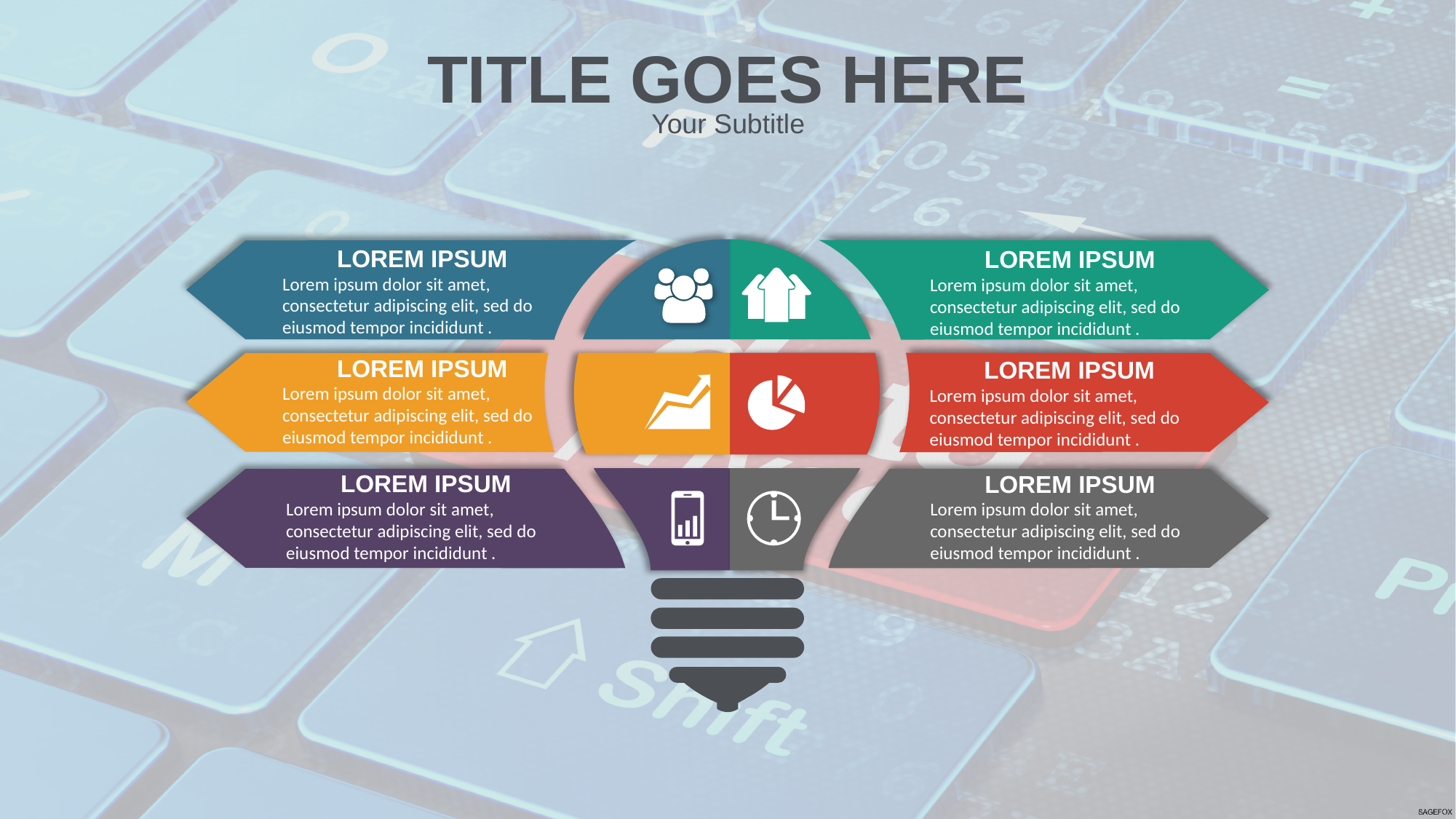

TITLE GOES HERE
Your Subtitle

LOREM IPSUM
Lorem ipsum dolor sit amet, consectetur adipiscing elit, sed do eiusmod tempor incididunt .
LOREM IPSUM
Lorem ipsum dolor sit amet, consectetur adipiscing elit, sed do eiusmod tempor incididunt .

LOREM IPSUM
Lorem ipsum dolor sit amet, consectetur adipiscing elit, sed do eiusmod tempor incididunt .
LOREM IPSUM
Lorem ipsum dolor sit amet, consectetur adipiscing elit, sed do eiusmod tempor incididunt .

LOREM IPSUM
Lorem ipsum dolor sit amet, consectetur adipiscing elit, sed do eiusmod tempor incididunt .
LOREM IPSUM
Lorem ipsum dolor sit amet, consectetur adipiscing elit, sed do eiusmod tempor incididunt .